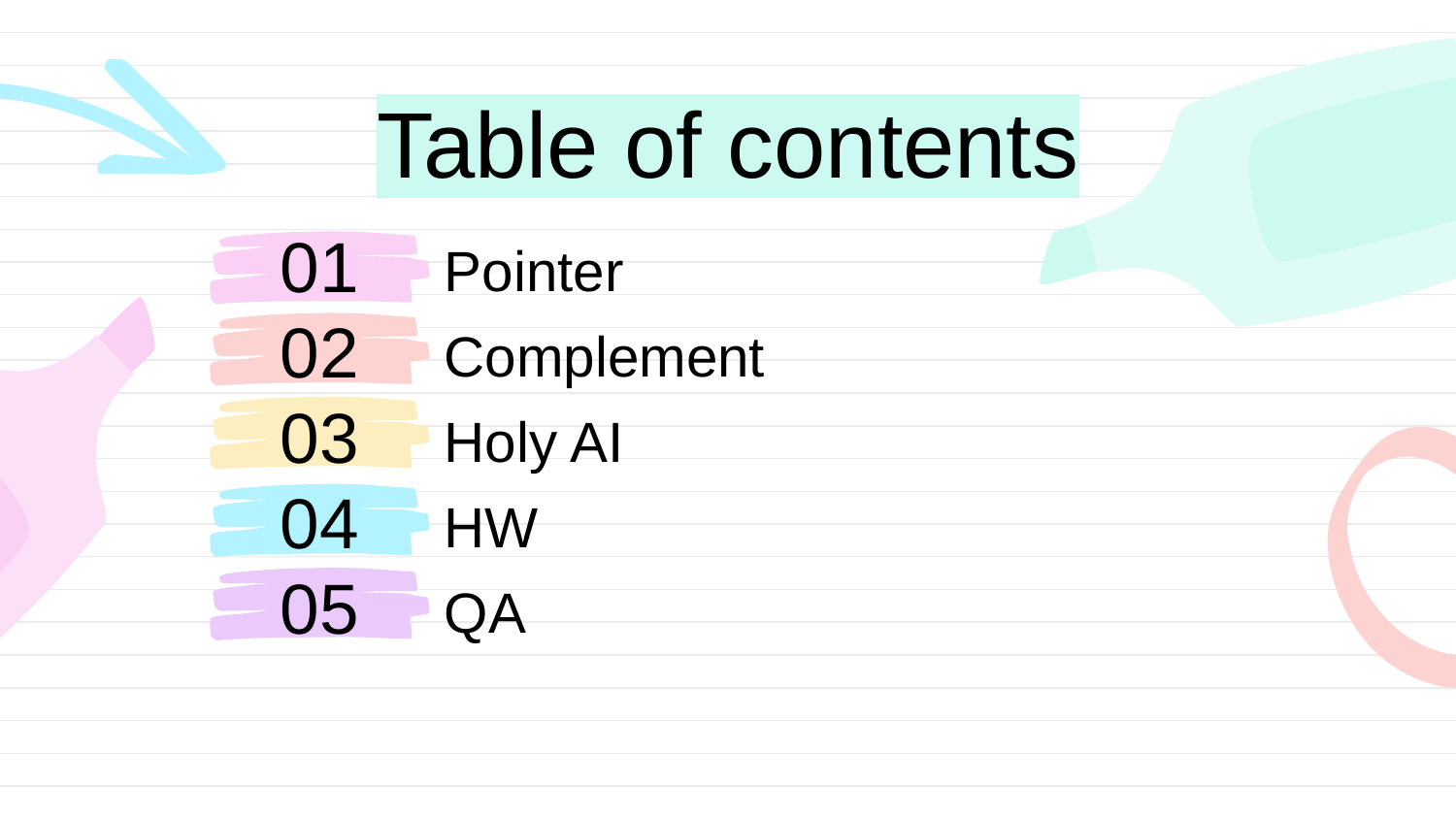

# Table of contents
Pointer
01

Complement
02

Holy AI
03

HW
04

QA
05